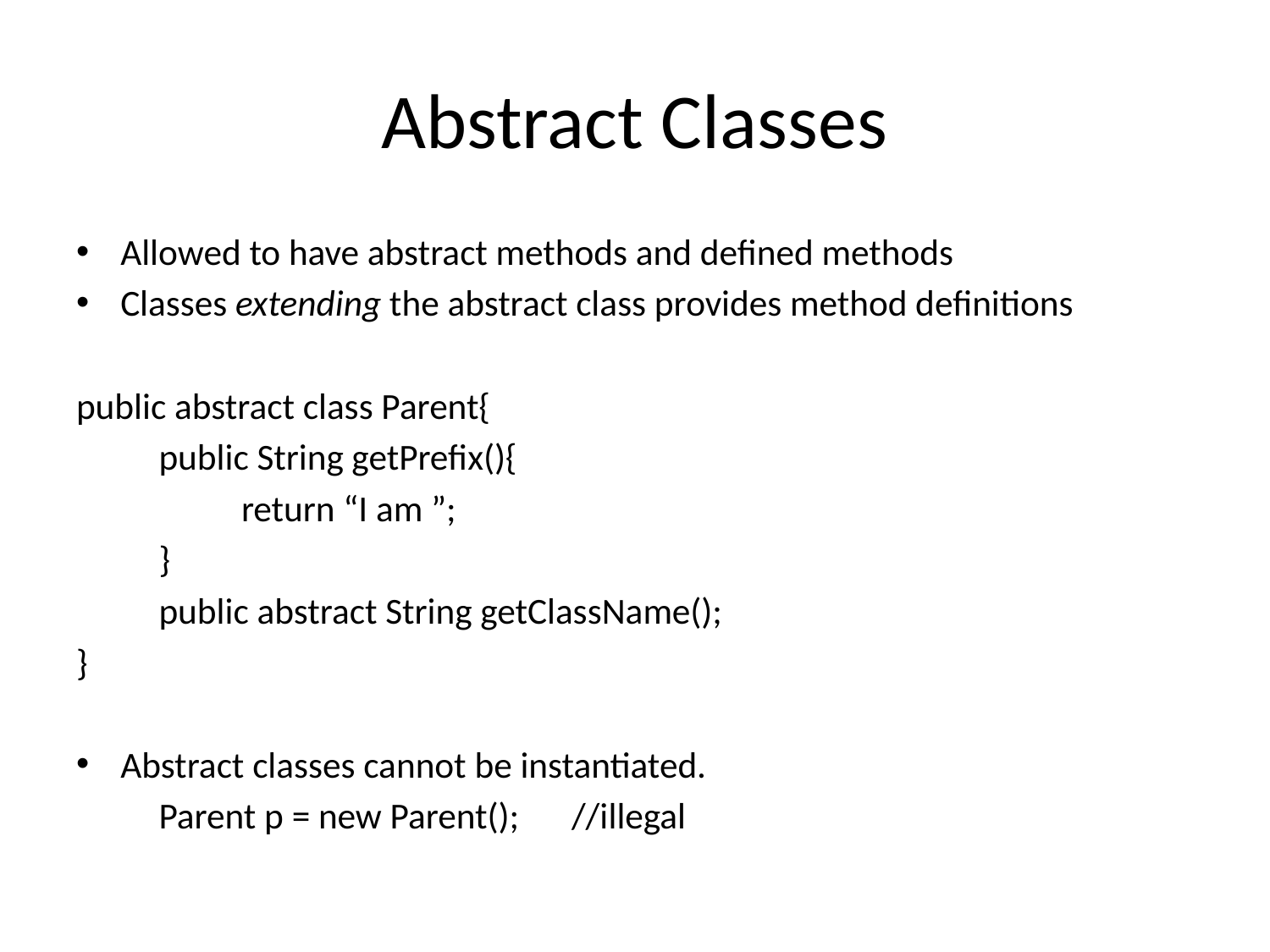

# Abstract Classes
Allowed to have abstract methods and defined methods
Classes extending the abstract class provides method definitions

public abstract class Parent{
	public String getPrefix(){
		return “I am ”;
	}
	public abstract String getClassName();
}

Abstract classes cannot be instantiated.
	Parent p = new Parent();	//illegal